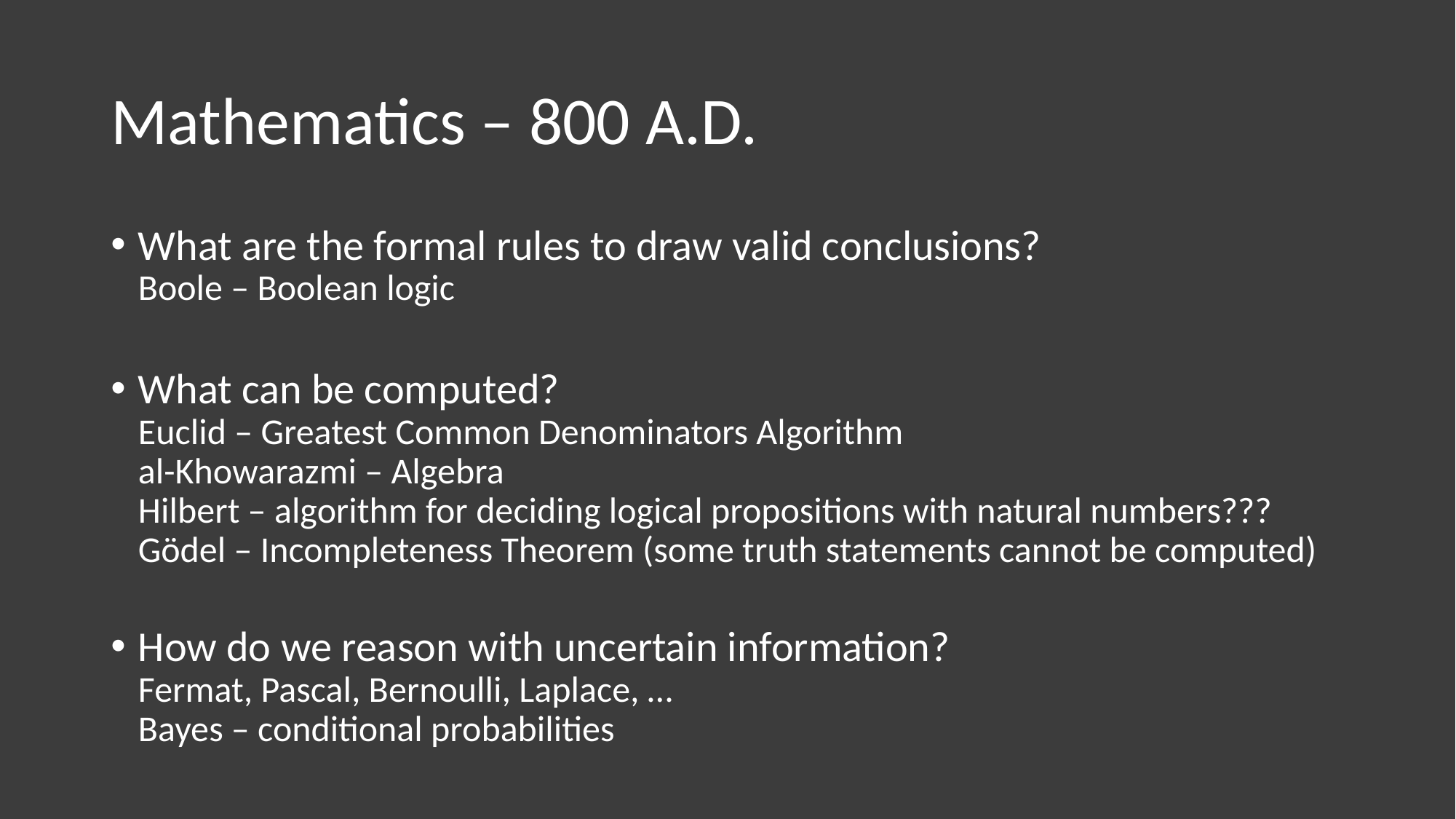

# Mathematics – 800 A.D.
What are the formal rules to draw valid conclusions?
Boole – Boolean logic
What can be computed?
Euclid – Greatest Common Denominators Algorithm
al-Khowarazmi – Algebra
Hilbert – algorithm for deciding logical propositions with natural numbers???
Gödel – Incompleteness Theorem (some truth statements cannot be computed)
How do we reason with uncertain information?
Fermat, Pascal, Bernoulli, Laplace, …
Bayes – conditional probabilities